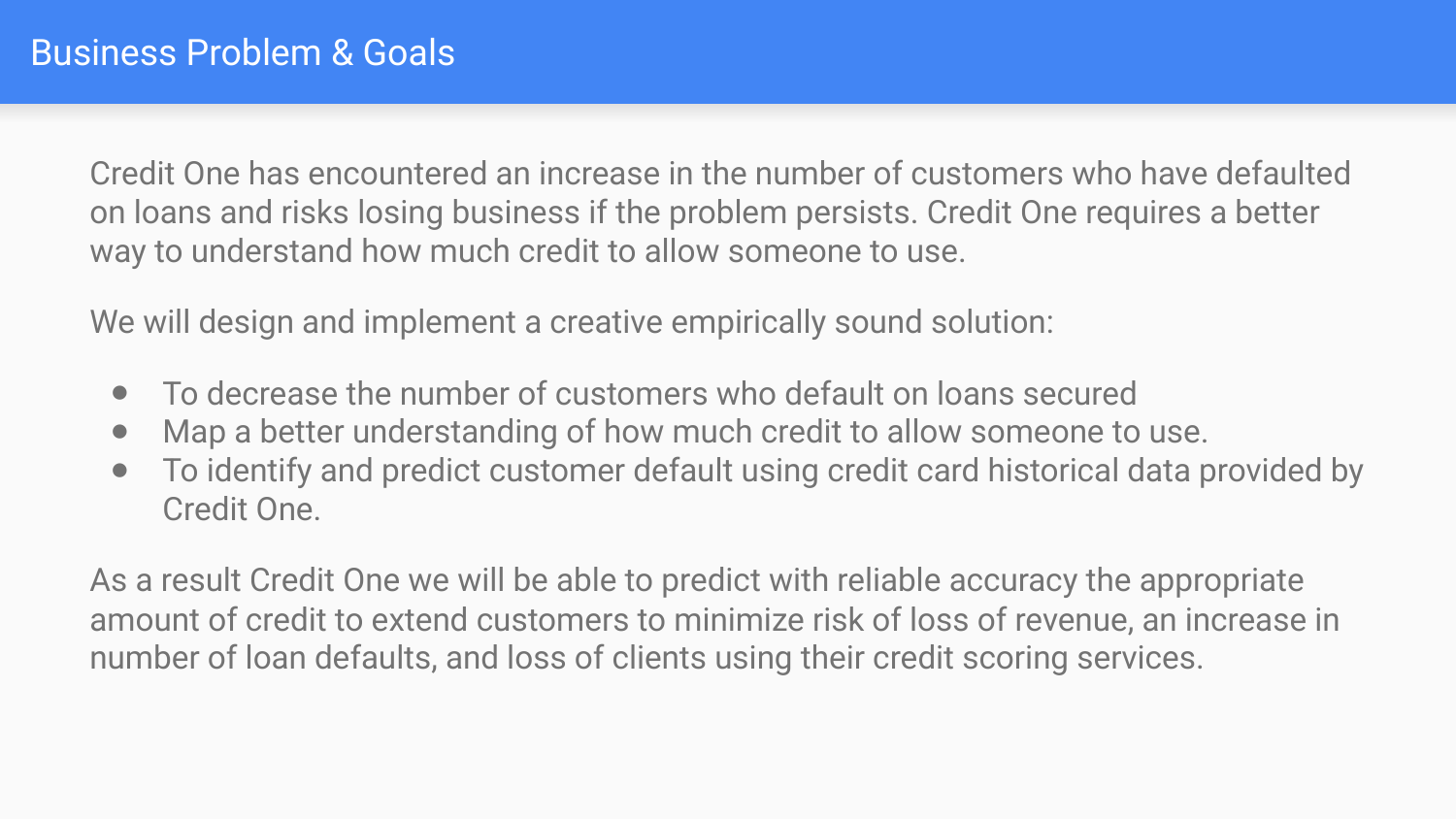

# Business Problem & Goals
Credit One has encountered an increase in the number of customers who have defaulted on loans and risks losing business if the problem persists. Credit One requires a better way to understand how much credit to allow someone to use.
We will design and implement a creative empirically sound solution:
To decrease the number of customers who default on loans secured
Map a better understanding of how much credit to allow someone to use.
To identify and predict customer default using credit card historical data provided by Credit One.
As a result Credit One we will be able to predict with reliable accuracy the appropriate amount of credit to extend customers to minimize risk of loss of revenue, an increase in number of loan defaults, and loss of clients using their credit scoring services.